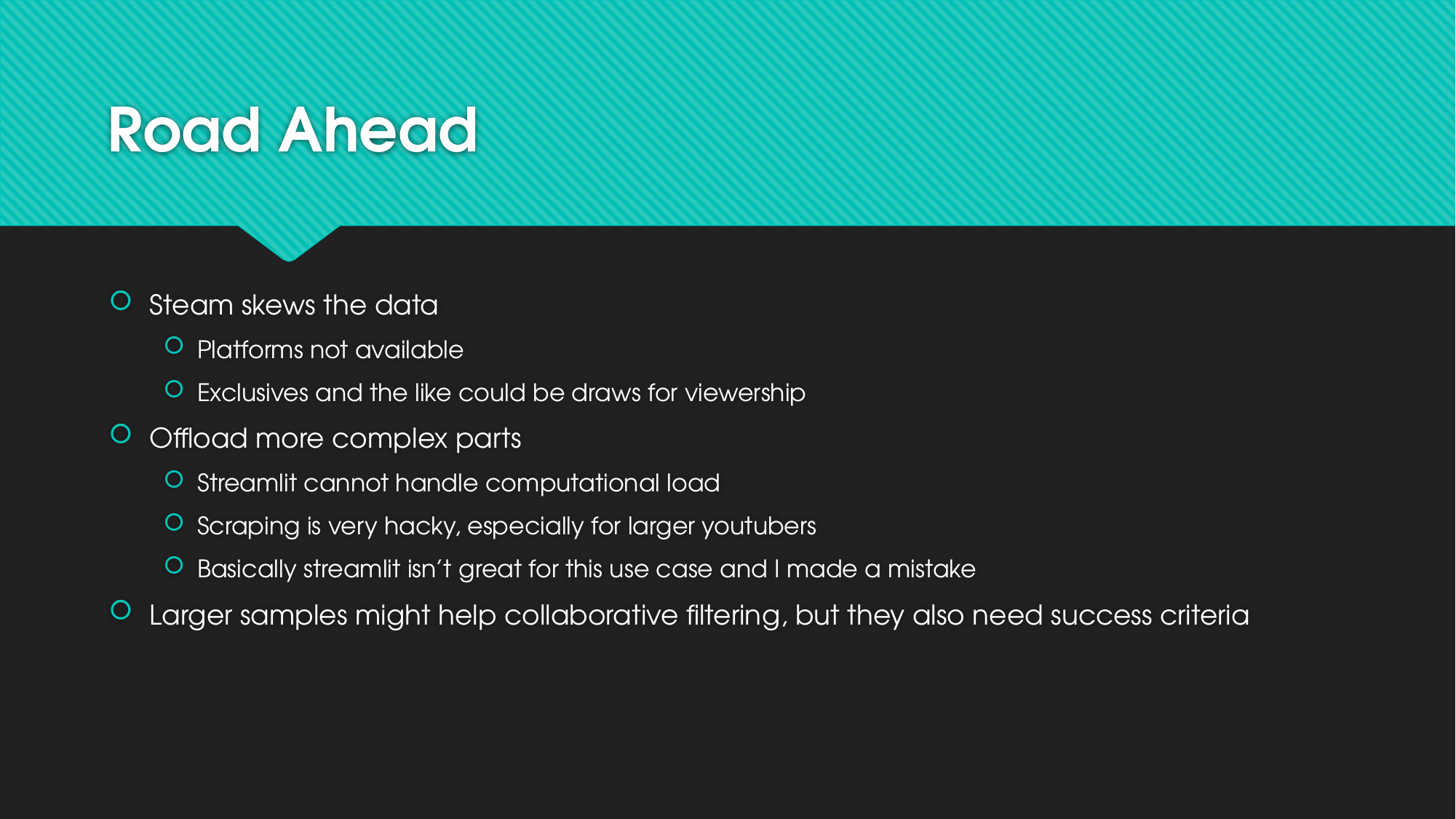

# Road Ahead
Steam skews the data
Platforms not available
Exclusives and the like could be draws for viewership
Offload more complex parts
Streamlit cannot handle computational load
Scraping is very hacky, especially for larger youtubers
Basically streamlit isn’t great for this use case and I made a mistake
Larger samples might help collaborative filtering, but they also need success criteria